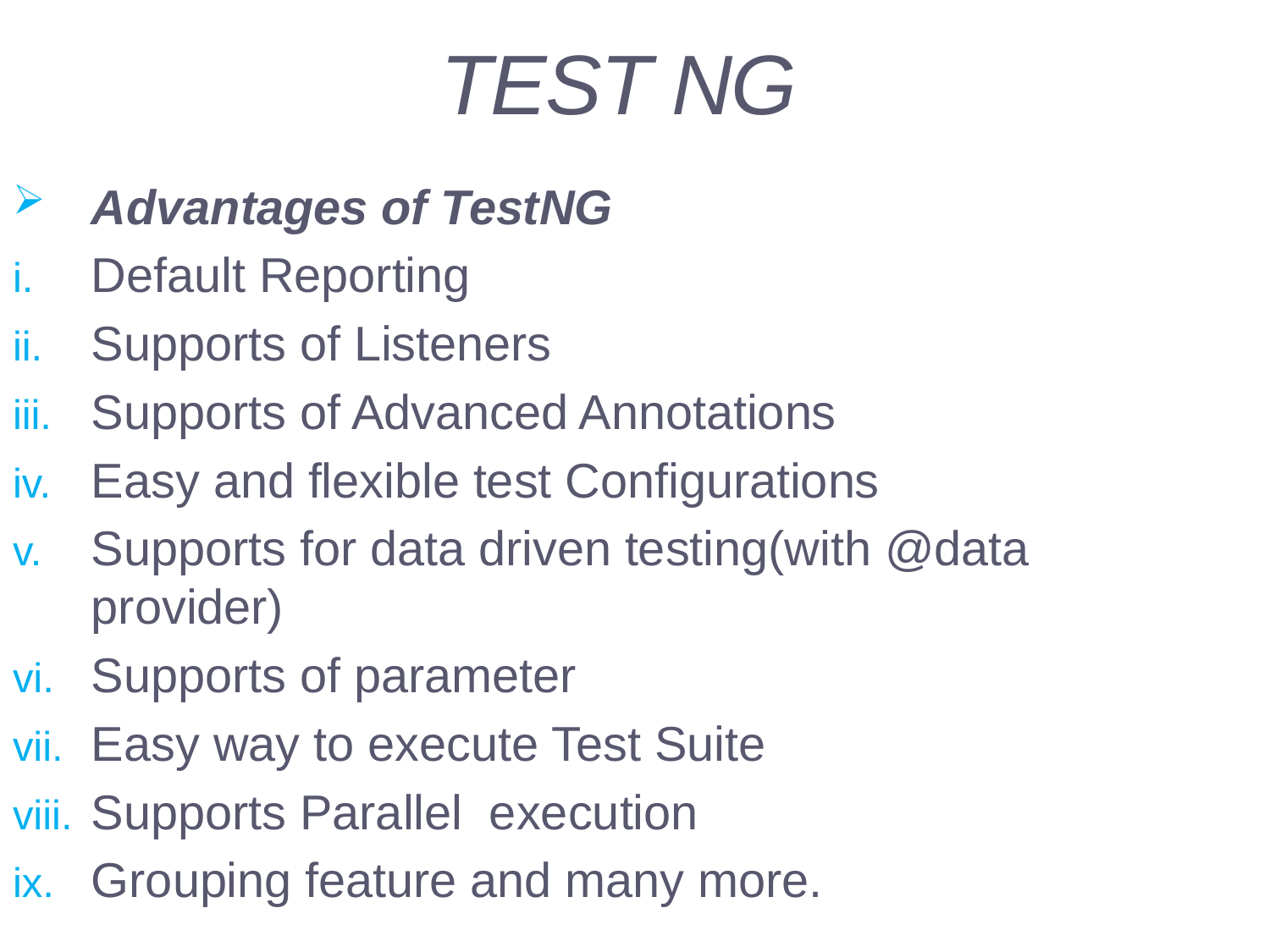

# Test NG
Advantages of TestNG
Default Reporting
Supports of Listeners
Supports of Advanced Annotations
Easy and flexible test Configurations
Supports for data driven testing(with @data provider)
Supports of parameter
Easy way to execute Test Suite
Supports Parallel  execution
Grouping feature and many more.